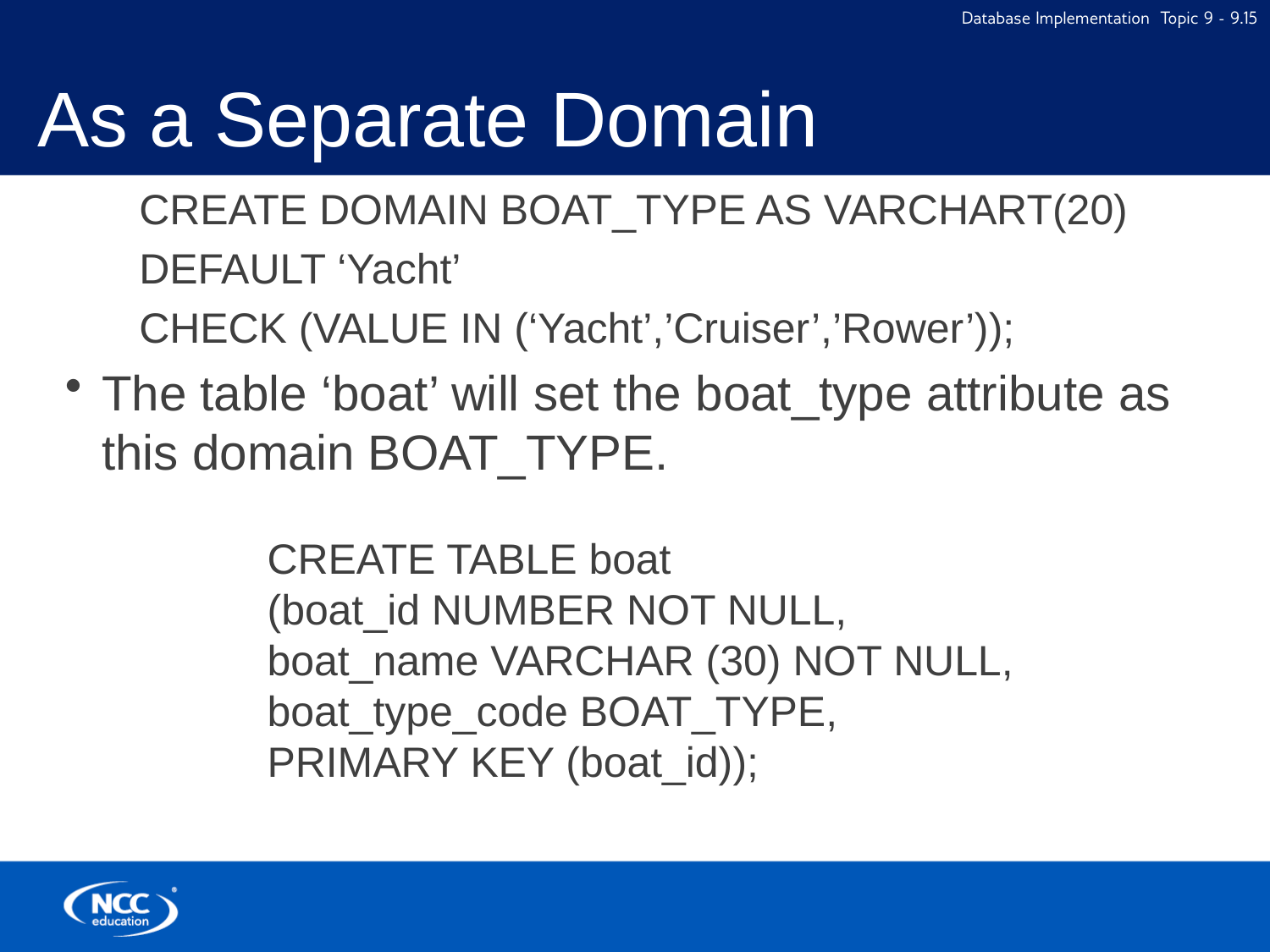

# As a Separate Domain
CREATE DOMAIN BOAT_TYPE AS VARCHART(20)
DEFAULT ‘Yacht’
CHECK (VALUE IN (‘Yacht’,’Cruiser’,’Rower’));
The table ‘boat’ will set the boat_type attribute as this domain BOAT_TYPE.
CREATE TABLE boat
(boat_id NUMBER NOT NULL,
boat_name VARCHAR (30) NOT NULL,
boat_type_code BOAT_TYPE,
PRIMARY KEY (boat_id));